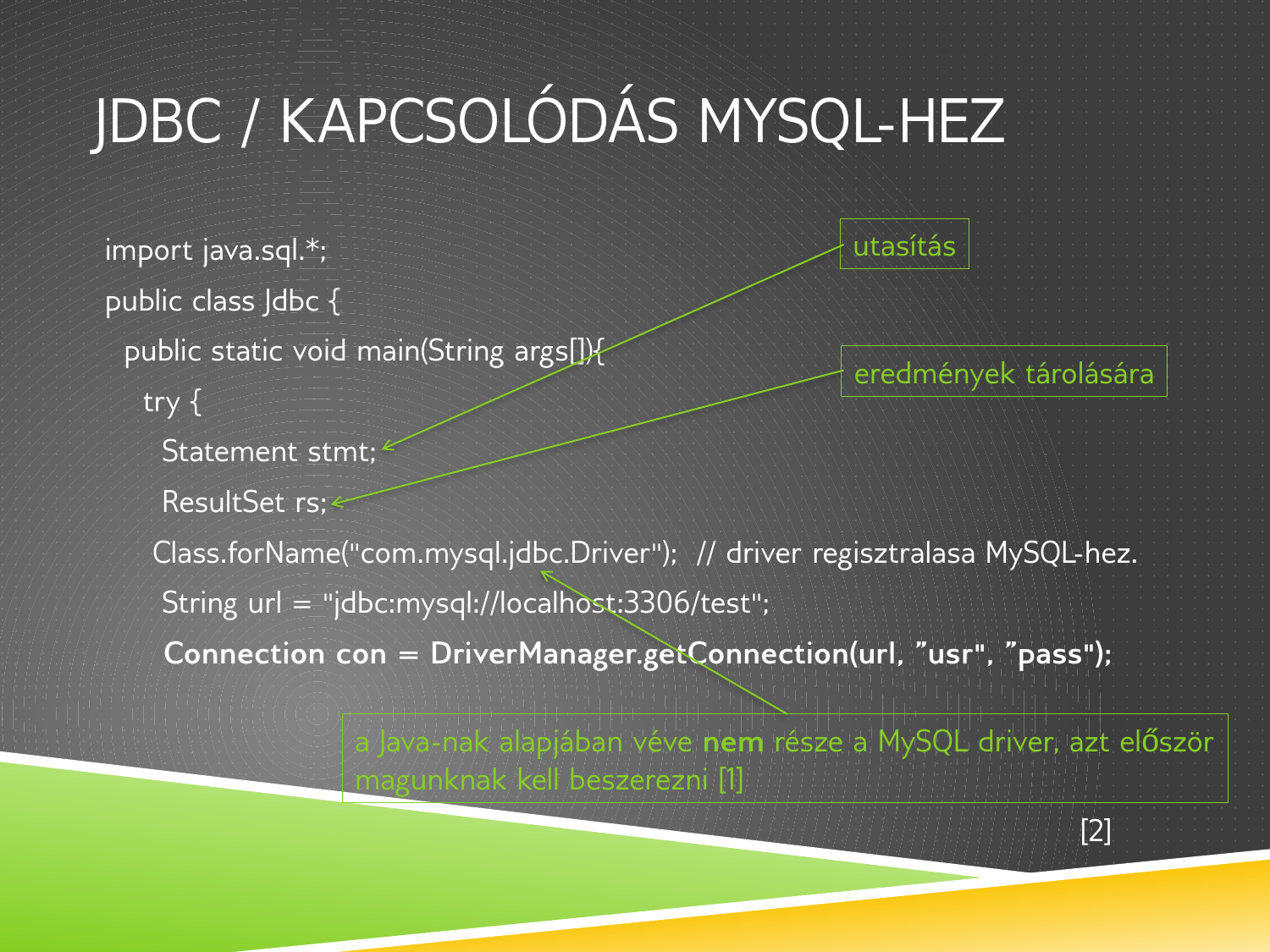

# JDBC / Kapcsolódás MySQL-hez
utasítás
import java.sql.*;
public class Jdbc {
  public static void main(String args[]){
    try {
      Statement stmt;
      ResultSet rs;
     Class.forName("com.mysql.jdbc.Driver");  // driver regisztralasa MySQL-hez.
      String url = "jdbc:mysql://localhost:3306/test";
      Connection con = DriverManager.getConnection(url, ”usr", ”pass");

eredmények tárolására
a Java-nak alapjában véve nem része a MySQL driver, azt először
magunknak kell beszerezni [1]
[2]